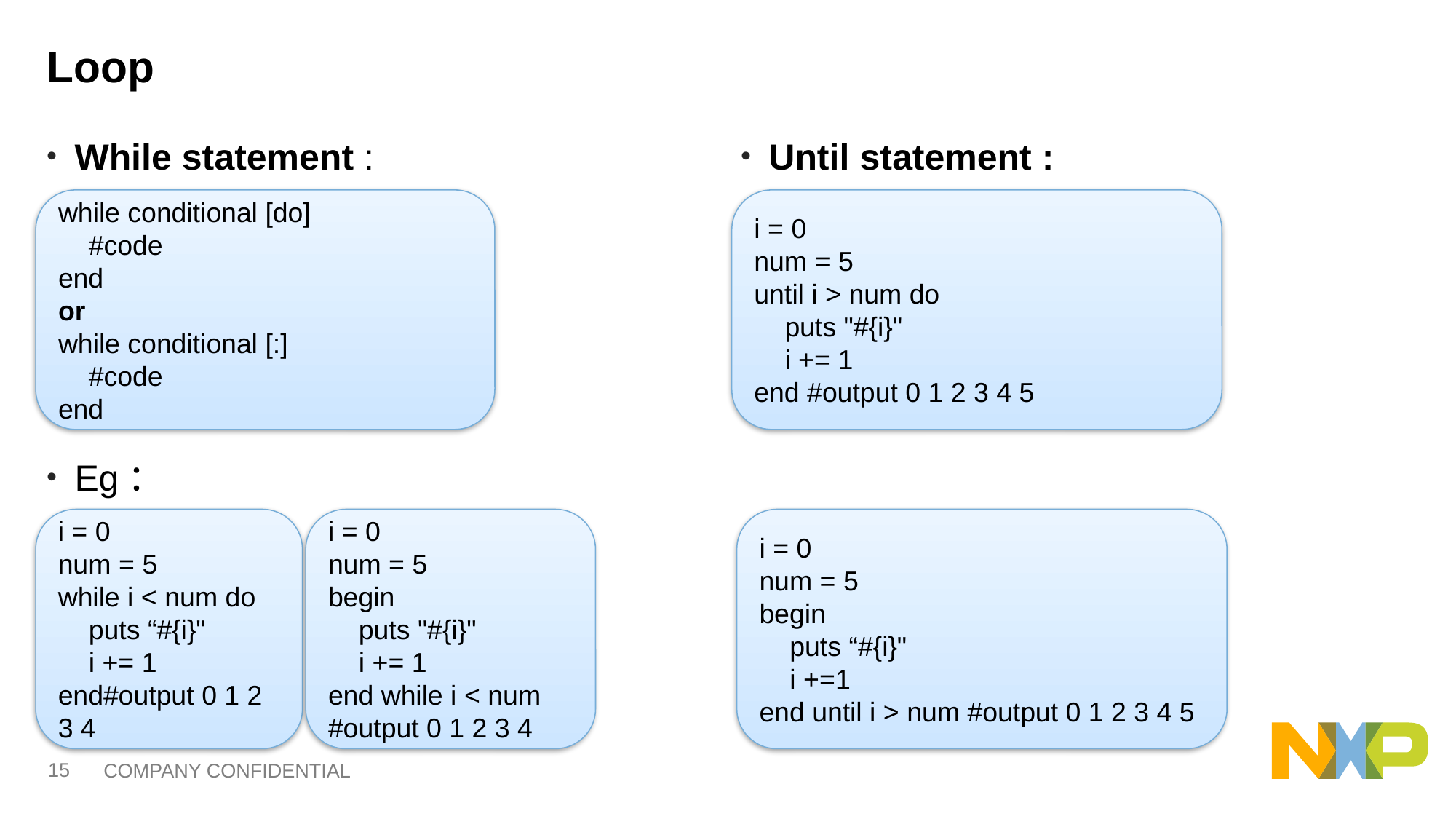

# Loop
While statement :

Eg：
Until statement :
i = 0
num = 5
until i > num do
    puts "#{i}"
    i += 1
end #output 0 1 2 3 4 5
while conditional [do]
    #code
end
or
while conditional [:]
    #code
end
i = 0
num = 5
begin
    puts “#{i}"
    i +=1
end until i > num #output 0 1 2 3 4 5
i = 0
num = 5
while i < num do
    puts “#{i}"
    i += 1
end#output 0 1 2 3 4
i = 0
num = 5
begin
    puts "#{i}"
    i += 1
end while i < num
#output 0 1 2 3 4